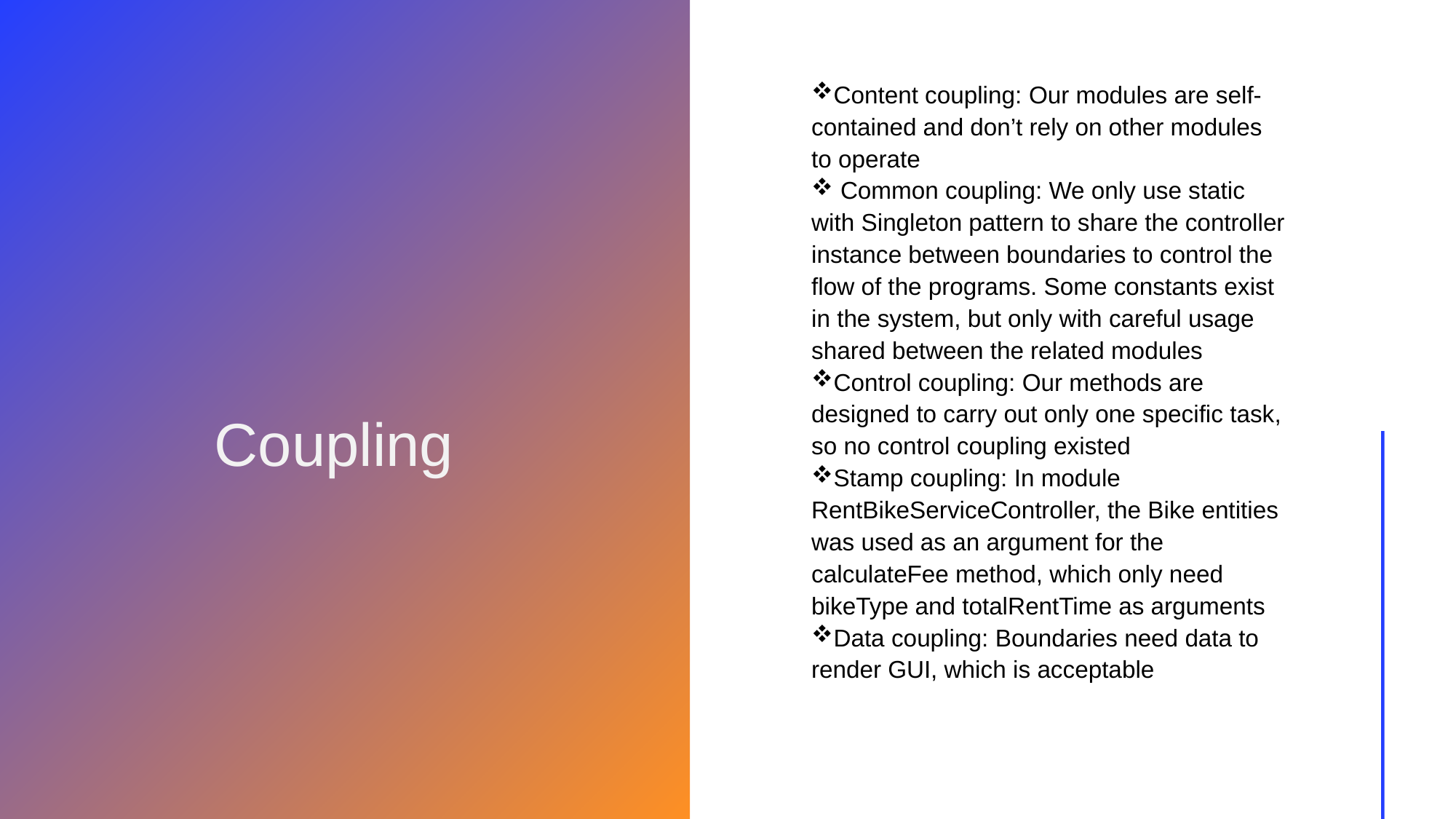

Content coupling: Our modules are self-contained and don’t rely on other modules to operate
 Common coupling: We only use static with Singleton pattern to share the controller instance between boundaries to control the flow of the programs. Some constants exist in the system, but only with careful usage shared between the related modules
Control coupling: Our methods are designed to carry out only one specific task, so no control coupling existed
Stamp coupling: In module RentBikeServiceController, the Bike entities was used as an argument for the calculateFee method, which only need bikeType and totalRentTime as arguments
Data coupling: Boundaries need data to render GUI, which is acceptable

# Coupling